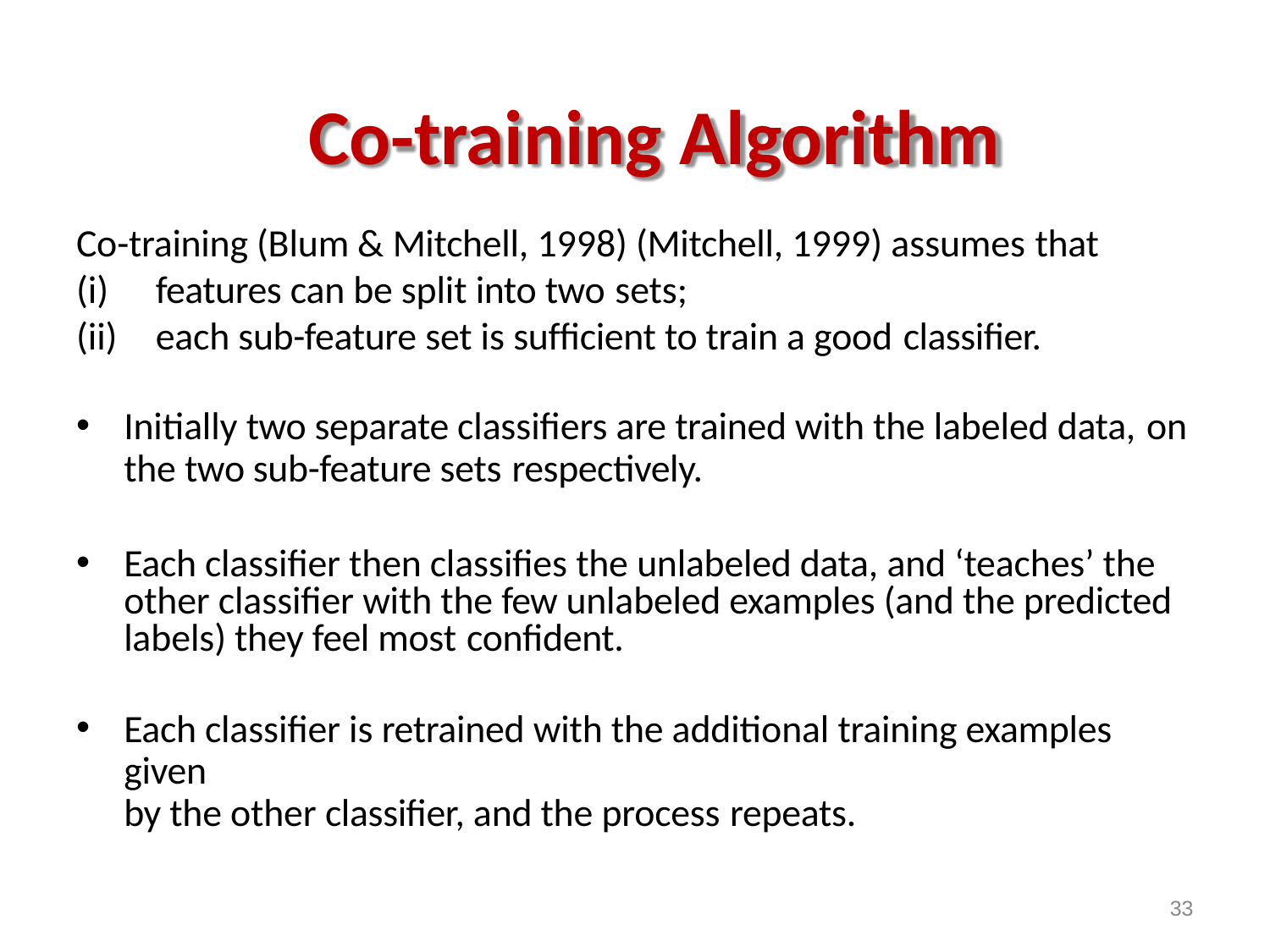

# Co-training Algorithm
Co-training (Blum & Mitchell, 1998) (Mitchell, 1999) assumes that
features can be split into two sets;
each sub-feature set is sufﬁcient to train a good classiﬁer.

Initially two separate classiﬁers are trained with the labeled data, on
the two sub-feature sets respectively.

Each classiﬁer then classiﬁes the unlabeled data, and ‘teaches’ the  other classiﬁer with the few unlabeled examples (and the predicted  labels) they feel most conﬁdent.

Each classiﬁer is retrained with the additional training examples given
by the other classiﬁer, and the process repeats.
33